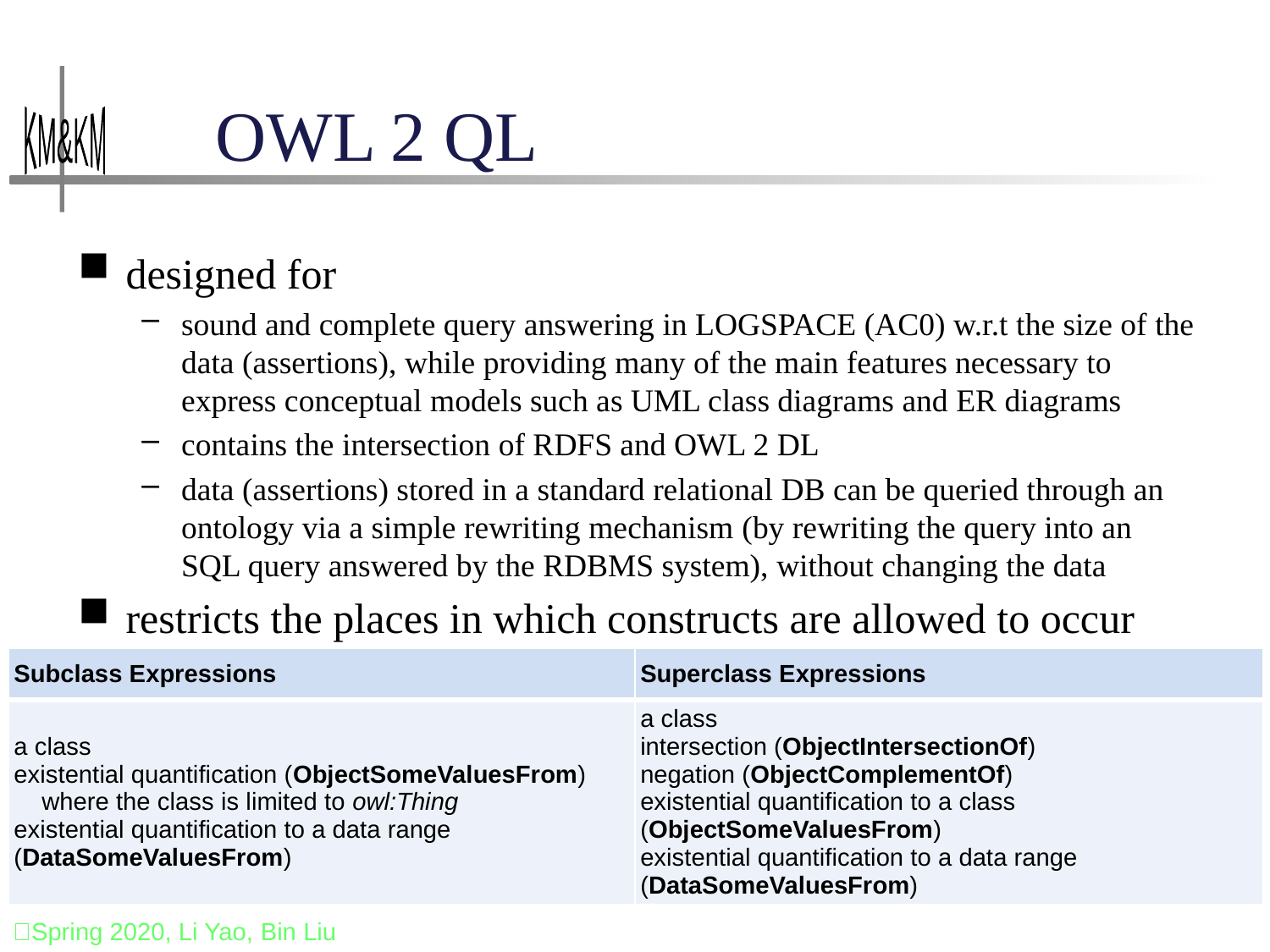

# OWL 2 QL
designed for
sound and complete query answering in LOGSPACE (AC0) w.r.t the size of the data (assertions), while providing many of the main features necessary to express conceptual models such as UML class diagrams and ER diagrams
contains the intersection of RDFS and OWL 2 DL
data (assertions) stored in a standard relational DB can be queried through an ontology via a simple rewriting mechanism (by rewriting the query into an SQL query answered by the RDBMS system), without changing the data
restricts the places in which constructs are allowed to occur

| Subclass Expressions | Superclass Expressions |
| --- | --- |
| a class existential quantification (ObjectSomeValuesFrom)     where the class is limited to owl:Thing existential quantification to a data range (DataSomeValuesFrom) | a class intersection (ObjectIntersectionOf) negation (ObjectComplementOf) existential quantification to a class (ObjectSomeValuesFrom) existential quantification to a data range (DataSomeValuesFrom) |